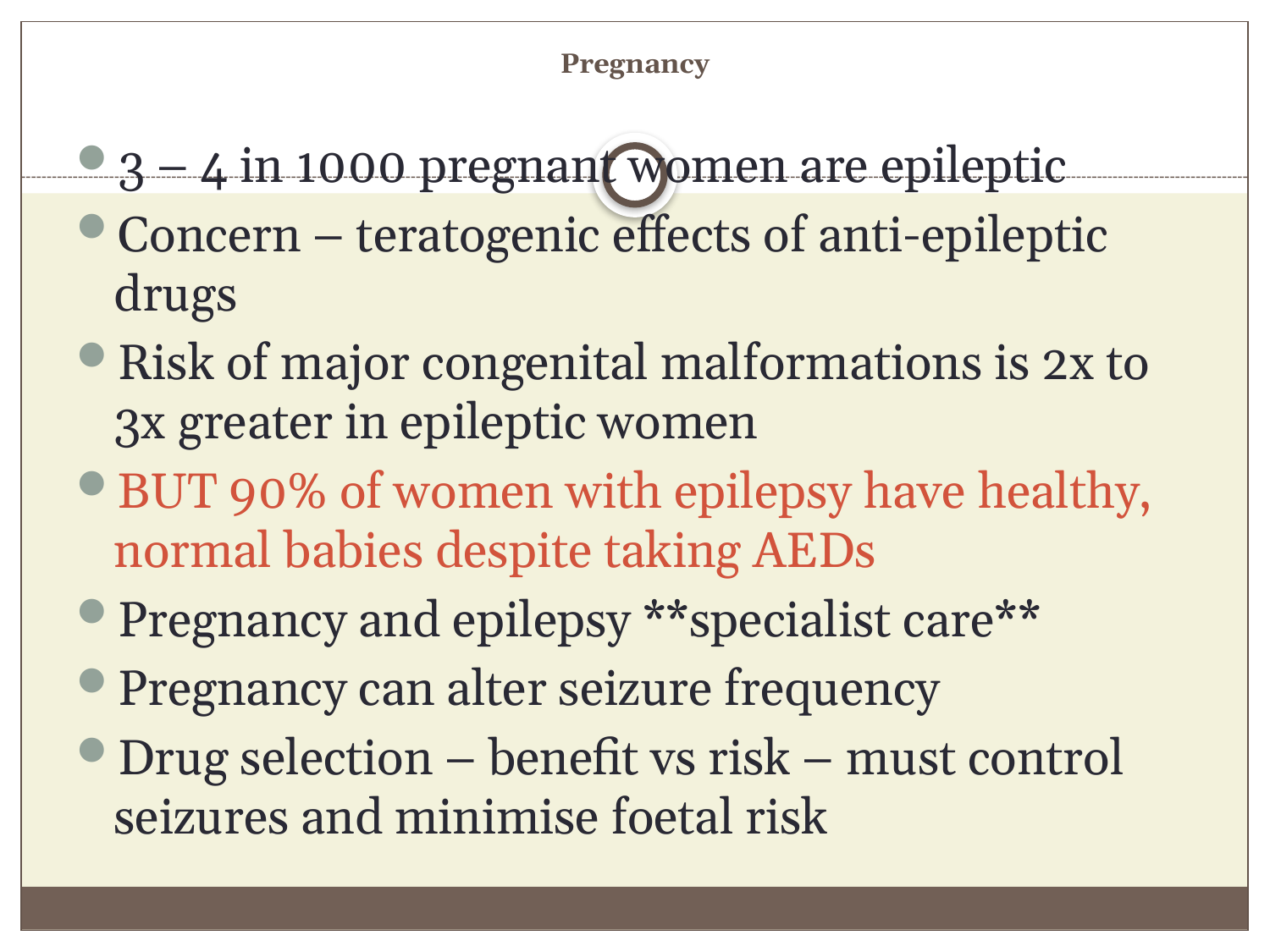

# Pregnancy
3 – 4 in 1000 pregnant women are epileptic
Concern – teratogenic effects of anti-epileptic drugs
Risk of major congenital malformations is 2x to 3x greater in epileptic women
BUT 90% of women with epilepsy have healthy, normal babies despite taking AEDs
Pregnancy and epilepsy **specialist care**
Pregnancy can alter seizure frequency
Drug selection – benefit vs risk – must control seizures and minimise foetal risk